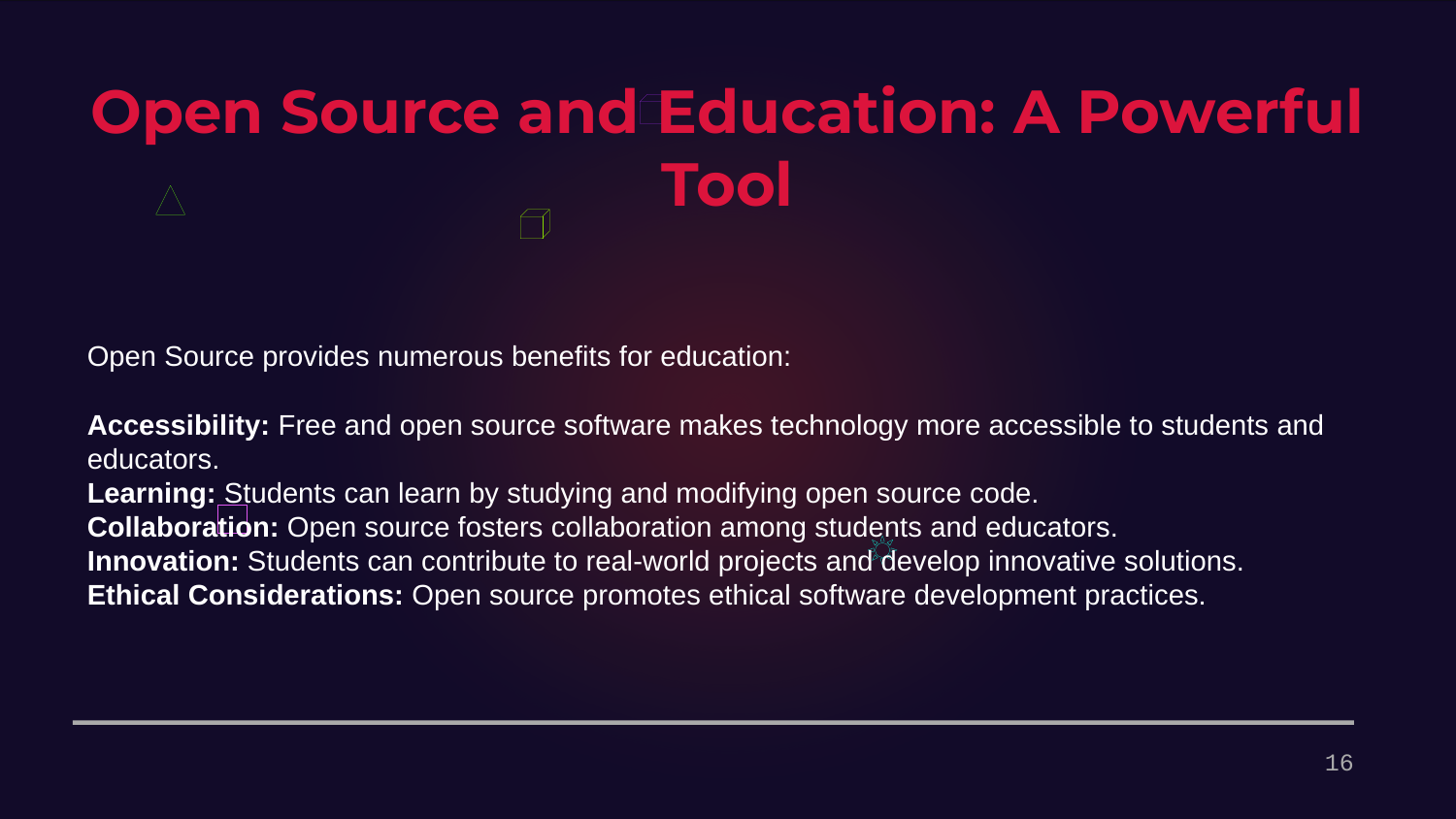

Open Source and Education: A Powerful Tool

Open Source provides numerous benefits for education:

Accessibility: Free and open source software makes technology more accessible to students and educators.
Learning: Students can learn by studying and modifying open source code.
Collaboration: Open source fosters collaboration among students and educators.
Innovation: Students can contribute to real-world projects and develop innovative solutions.
Ethical Considerations: Open source promotes ethical software development practices.

16